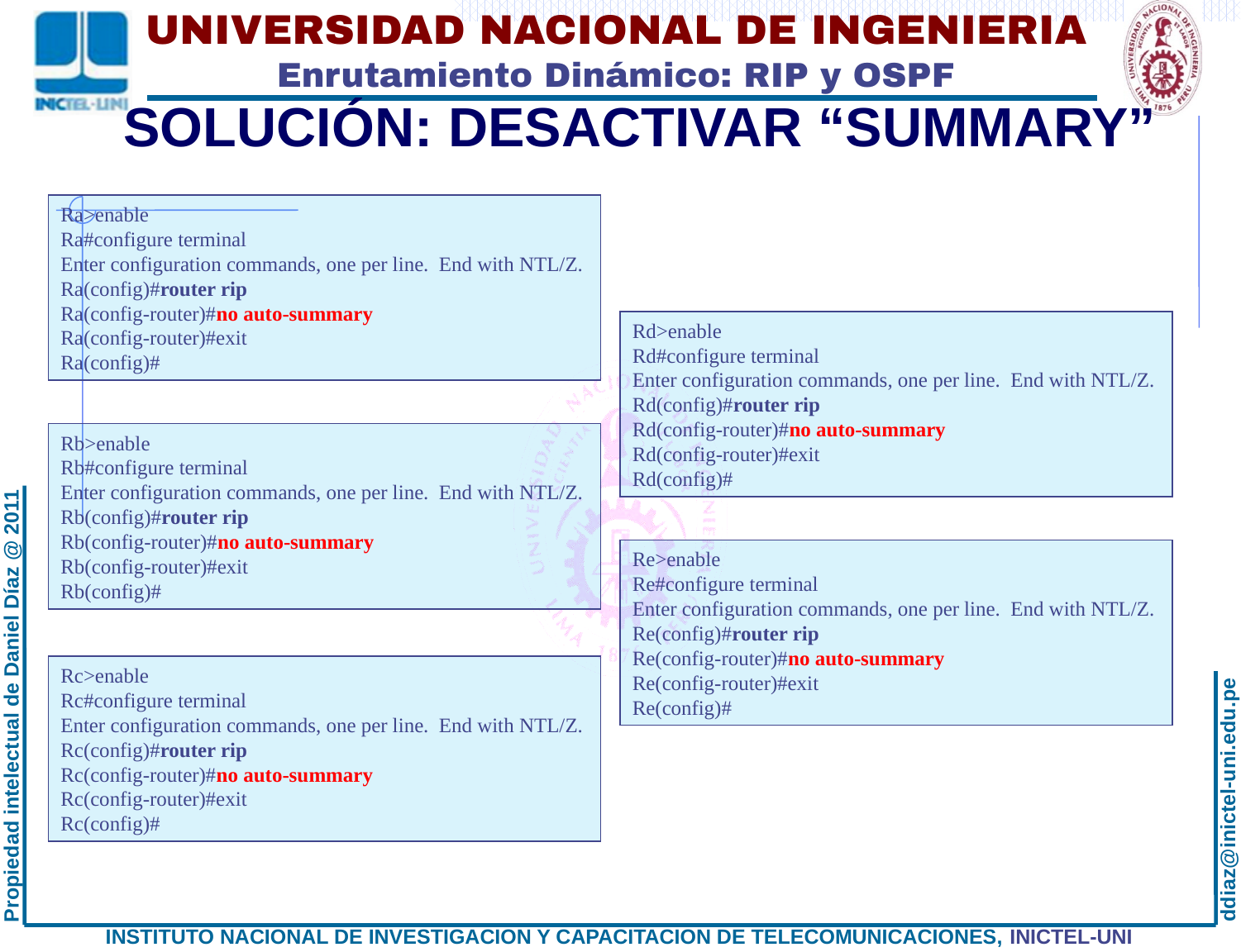

SOLUCIÓN: DESACTIVAR “SUMMARY”
Ra>enable
Ra#configure terminal
Enter configuration commands, one per line.  End with NTL/Z.
Ra(config)#router rip
Ra(config-router)#no auto-summary
Ra(config-router)#exit
Ra(config)#
Rd>enable
Rd#configure terminal
Enter configuration commands, one per line.  End with NTL/Z.
Rd(config)#router rip
Rd(config-router)#no auto-summary
Rd(config-router)#exit
Rd(config)#
Rb>enable
Rb#configure terminal
Enter configuration commands, one per line.  End with NTL/Z.
Rb(config)#router rip
Rb(config-router)#no auto-summary
Rb(config-router)#exit
Rb(config)#
Re>enable
Re#configure terminal
Enter configuration commands, one per line.  End with NTL/Z.
Re(config)#router rip
Re(config-router)#no auto-summary
Re(config-router)#exit
Re(config)#
Rc>enable
Rc#configure terminal
Enter configuration commands, one per line.  End with NTL/Z.
Rc(config)#router rip
Rc(config-router)#no auto-summary
Rc(config-router)#exit
Rc(config)#